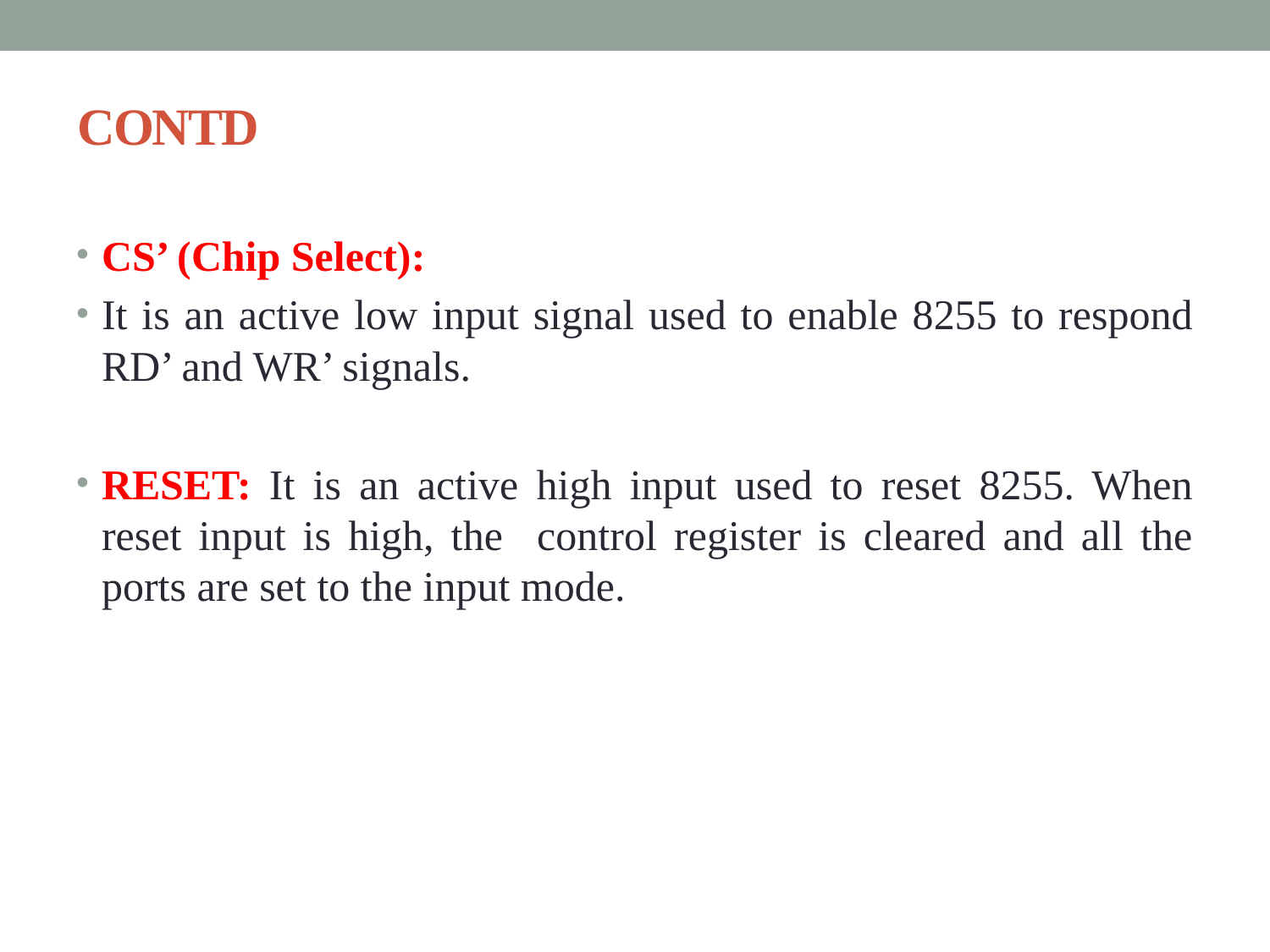

# CONTD
CS’ (Chip Select):
It is an active low input signal used to enable 8255 to respond RD’ and WR’ signals.

RESET: It is an active high input used to reset 8255. When reset input is high, the  control register is cleared and all the ports are set to the input mode.